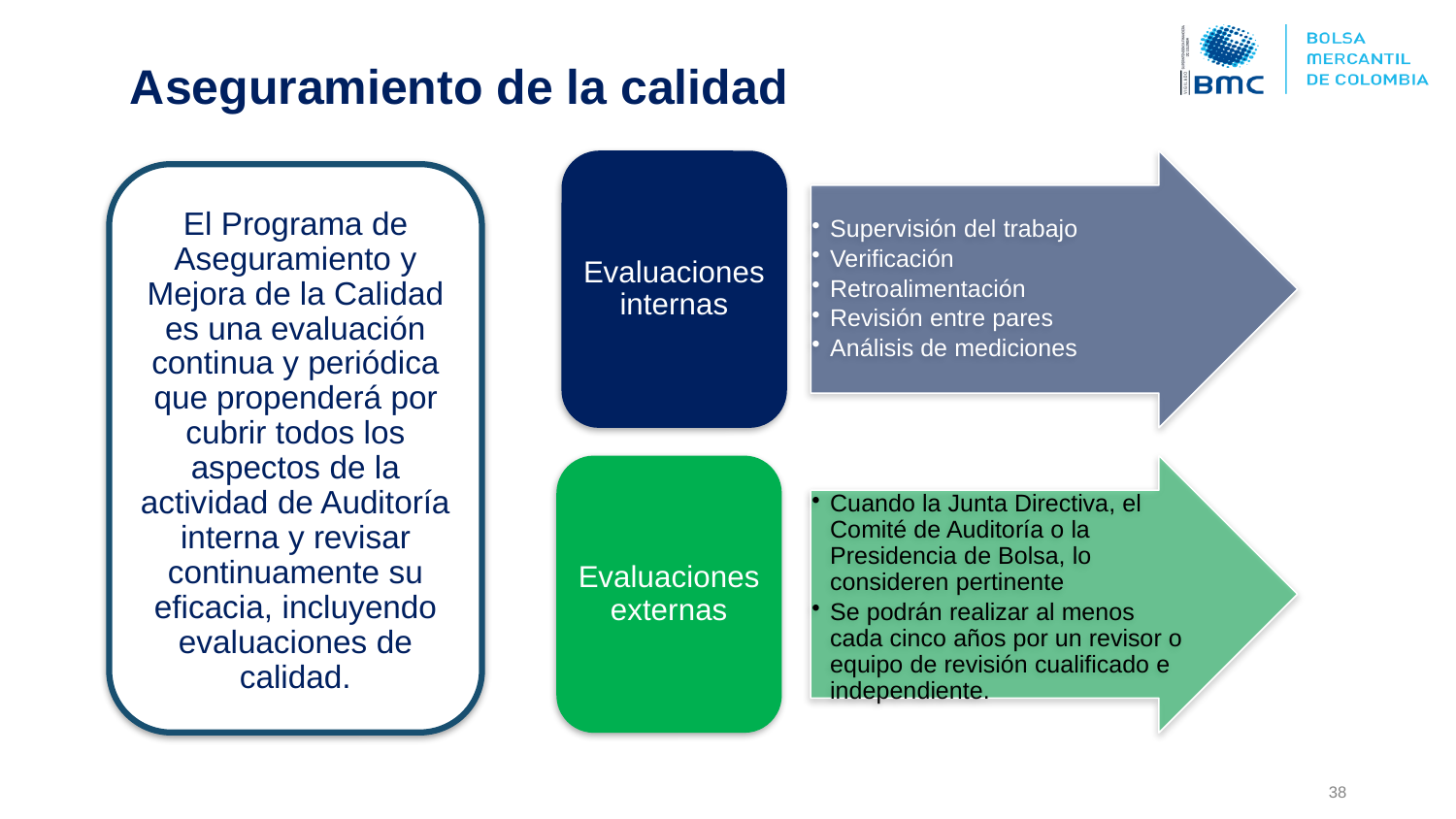

Aseguramiento de la calidad

Supervisión del trabajo
Verificación
Retroalimentación
Revisión entre pares
Análisis de mediciones
Evaluaciones internas
Cuando la Junta Directiva, el Comité de Auditoría o la Presidencia de Bolsa, lo consideren pertinente
Se podrán realizar al menos cada cinco años por un revisor o equipo de revisión cualificado e independiente.
Evaluaciones externas

El Programa de Aseguramiento y Mejora de la Calidad es una evaluación continua y periódica que propenderá por cubrir todos los aspectos de la actividad de Auditoría interna y revisar continuamente su eficacia, incluyendo evaluaciones de calidad.